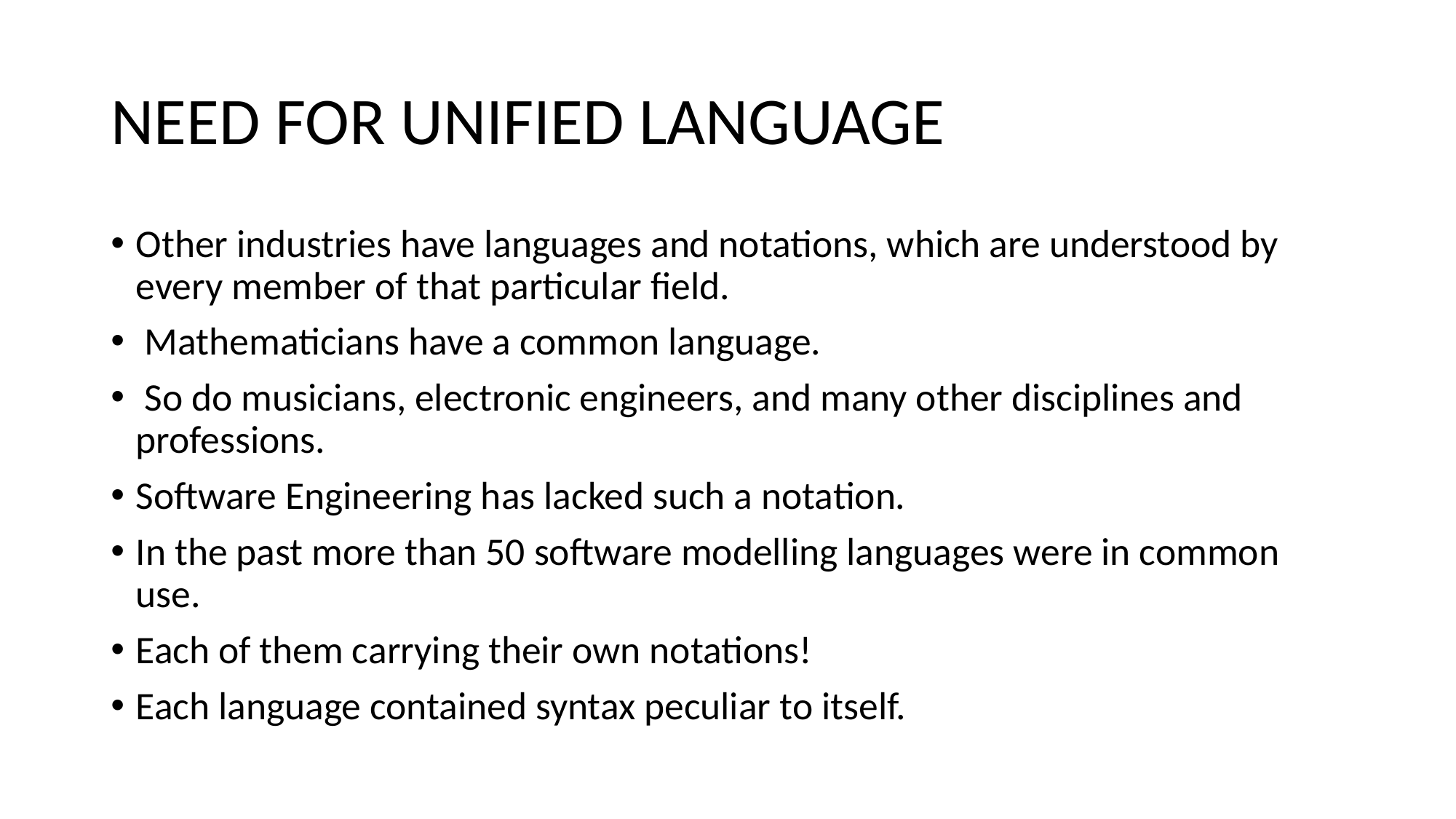

# NEED FOR UNIFIED LANGUAGE
Other industries have languages and notations, which are understood by every member of that particular field.
 Mathematicians have a common language.
 So do musicians, electronic engineers, and many other disciplines and professions.
Software Engineering has lacked such a notation.
In the past more than 50 software modelling languages were in common use.
Each of them carrying their own notations!
Each language contained syntax peculiar to itself.